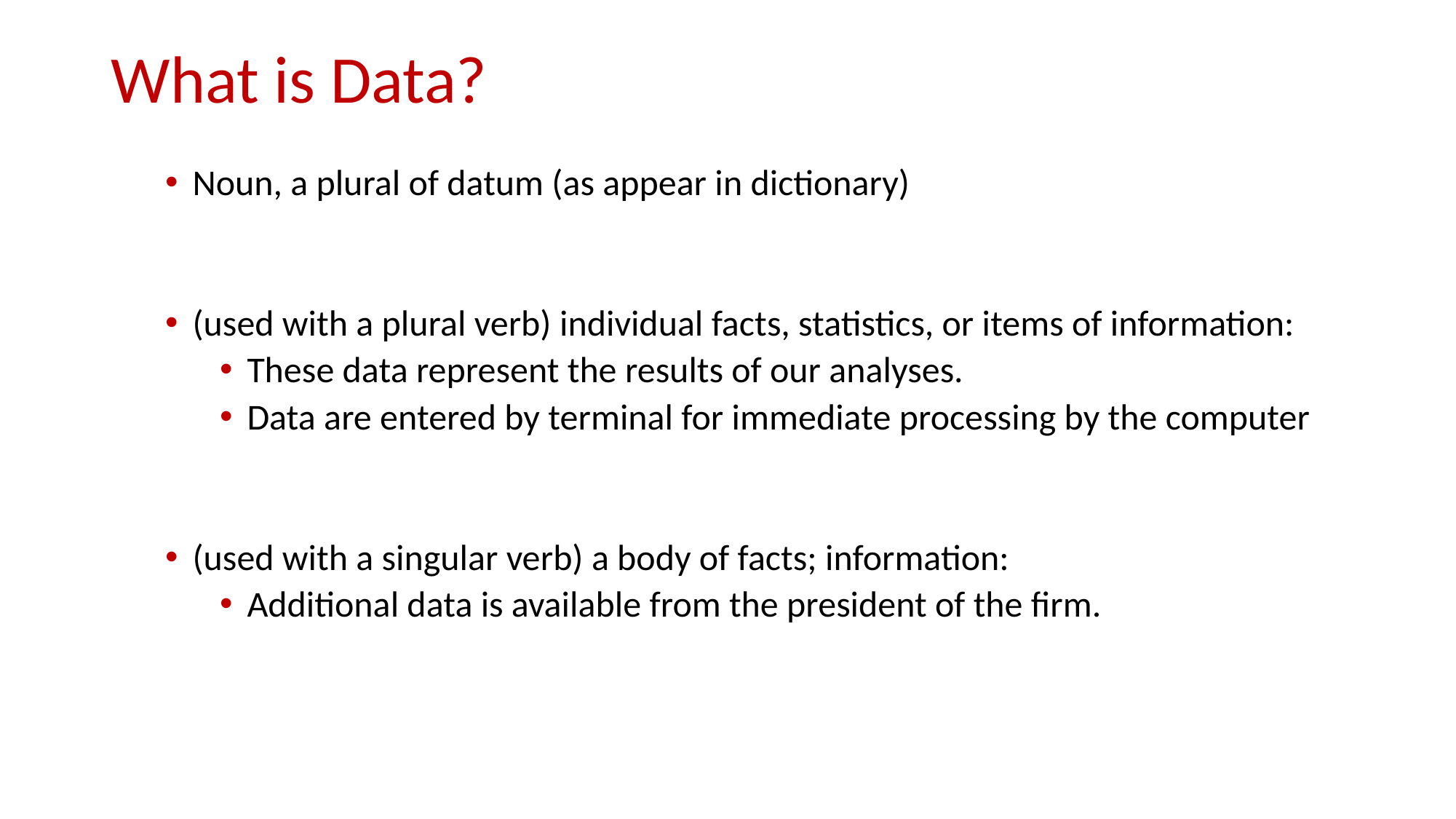

# What is Data?
Noun, a plural of datum (as appear in dictionary)

(used with a plural verb) individual facts, statistics, or items of information:
These data represent the results of our analyses.
Data are entered by terminal for immediate processing by the computer

(used with a singular verb) a body of facts; information:
Additional data is available from the president of the firm.